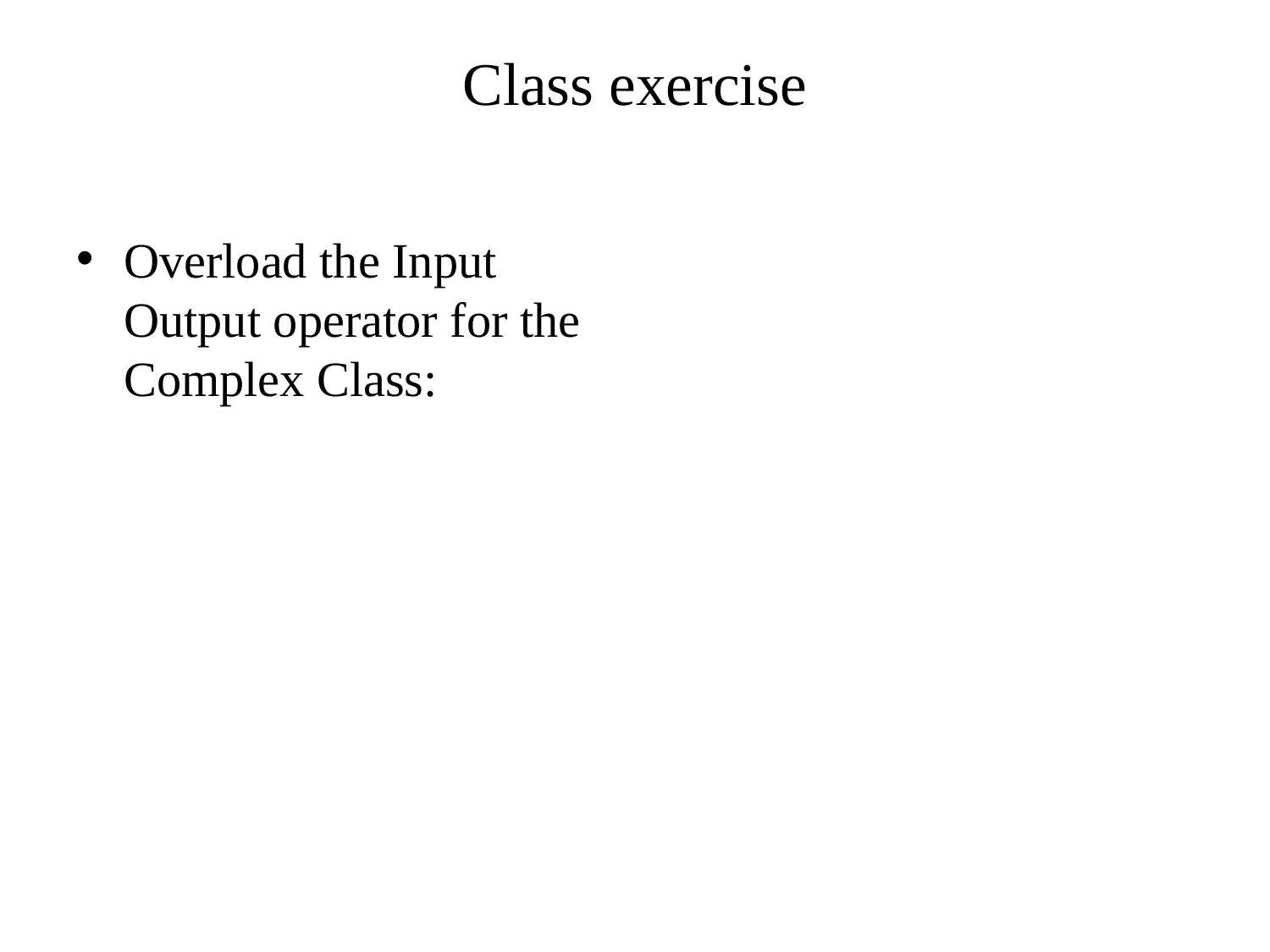

# Class exercise
Overload the Input Output operator for the Complex Class: